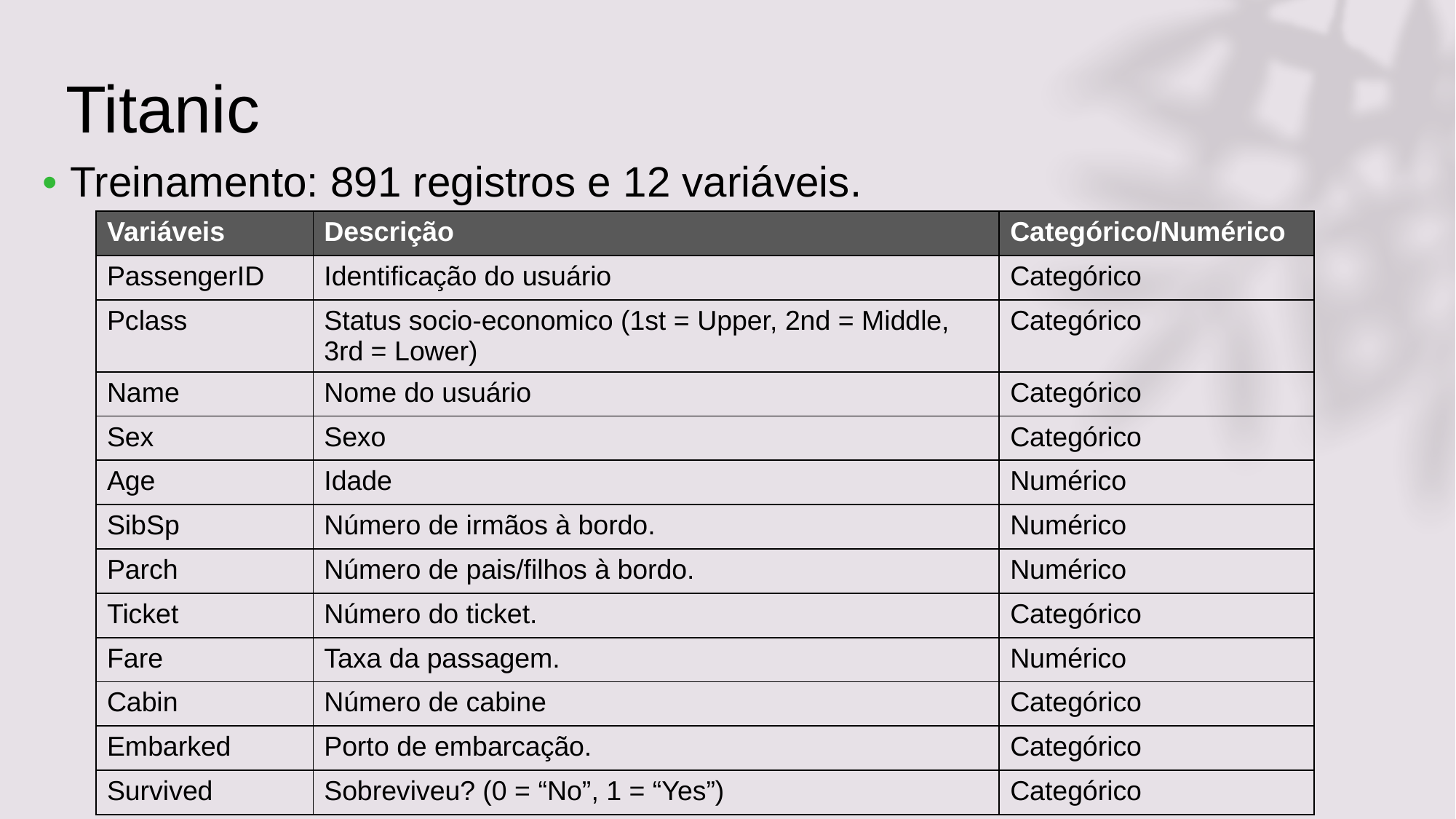

# Titanic
Treinamento: 891 registros e 12 variáveis.
| Variáveis | Descrição | Categórico/Numérico |
| --- | --- | --- |
| PassengerID | Identificação do usuário | Categórico |
| Pclass | Status socio-economico (1st = Upper, 2nd = Middle, 3rd = Lower) | Categórico |
| Name | Nome do usuário | Categórico |
| Sex | Sexo | Categórico |
| Age | Idade | Numérico |
| SibSp | Número de irmãos à bordo. | Numérico |
| Parch | Número de pais/filhos à bordo. | Numérico |
| Ticket | Número do ticket. | Categórico |
| Fare | Taxa da passagem. | Numérico |
| Cabin | Número de cabine | Categórico |
| Embarked | Porto de embarcação. | Categórico |
| Survived | Sobreviveu? (0 = “No”, 1 = “Yes”) | Categórico |